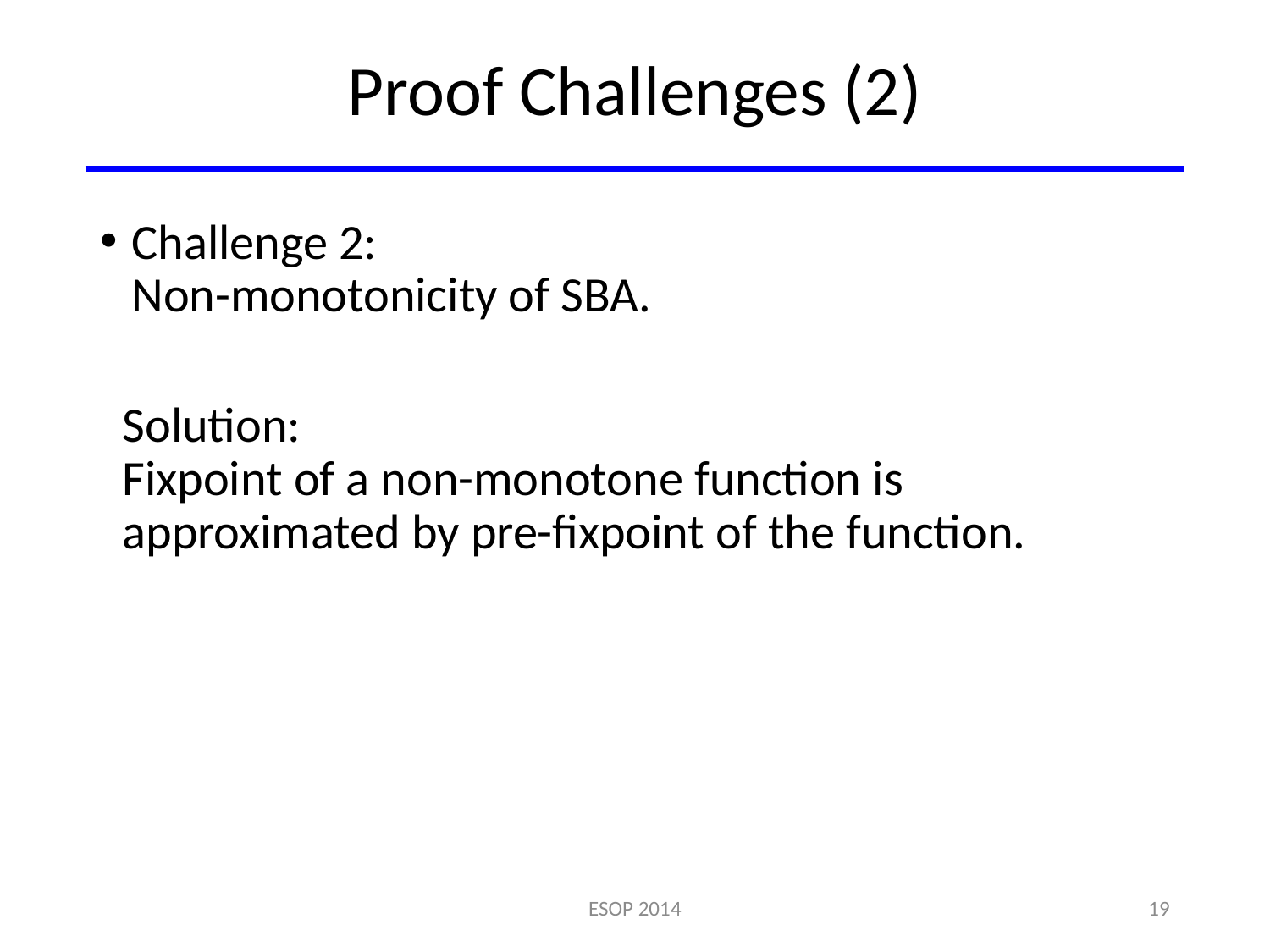

# Proof Challenges (2)
Challenge 2:
Non-monotonicity of SBA.
  Solution:
  Fixpoint of a non-monotone function is
  approximated by pre-fixpoint of the function.
ESOP 2014
19